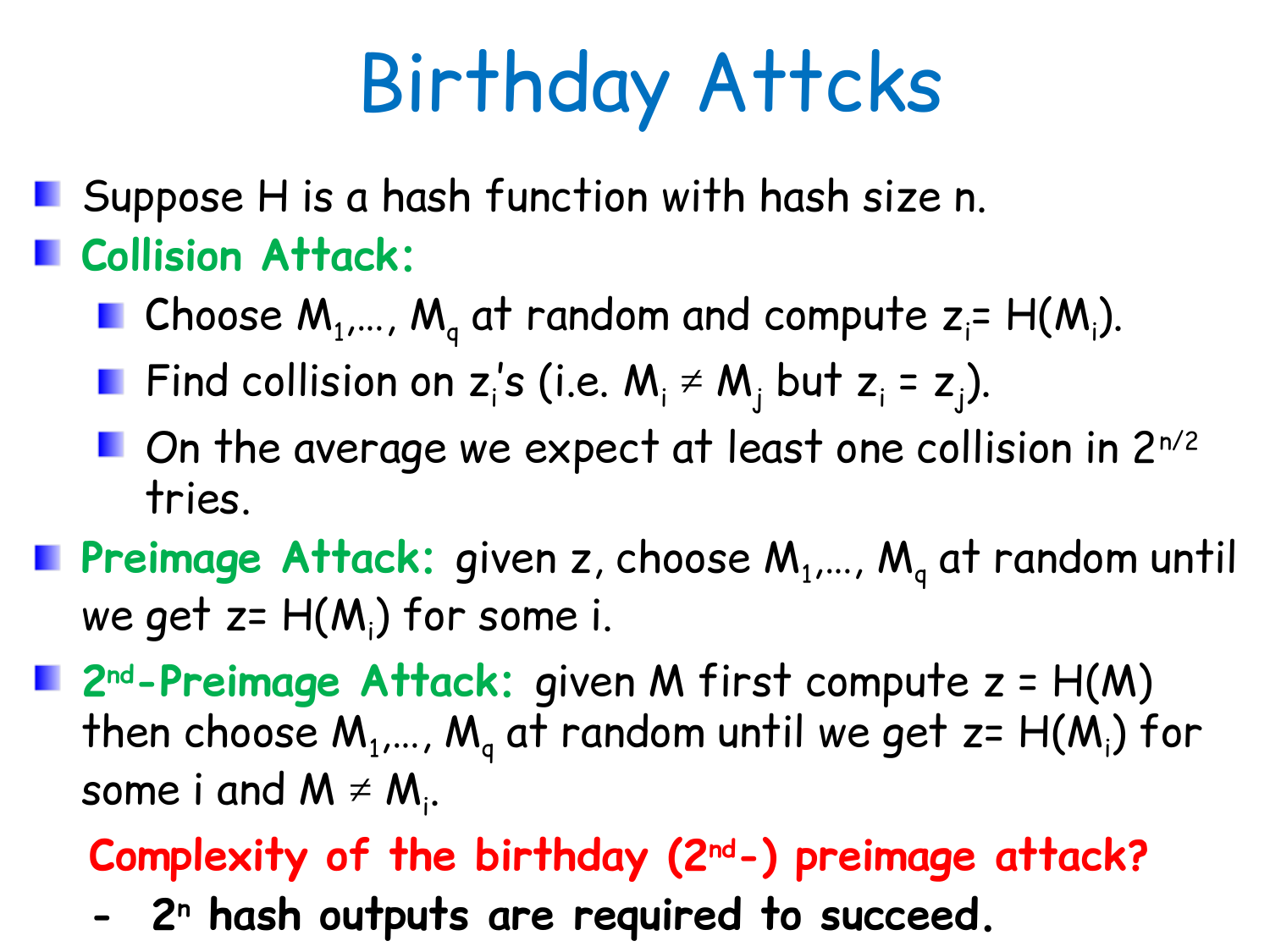

Birthday Attcks
Suppose H is a hash function with hash size n.
Collision Attack:
Choose M1,…, Mq at random and compute zi= H(Mi).
Find collision on zi’s (i.e. Mi ≠ Mj but zi = zj).
On the average we expect at least one collision in 2n/2 tries.
Preimage Attack: given z, choose M1,…, Mq at random until we get z= H(Mi) for some i.
2nd-Preimage Attack: given M first compute z = H(M) then choose M1,…, Mq at random until we get z= H(Mi) for some i and M ≠ Mi.
   Complexity of the birthday (2nd-) preimage attack?
   -  2n hash outputs are required to succeed.